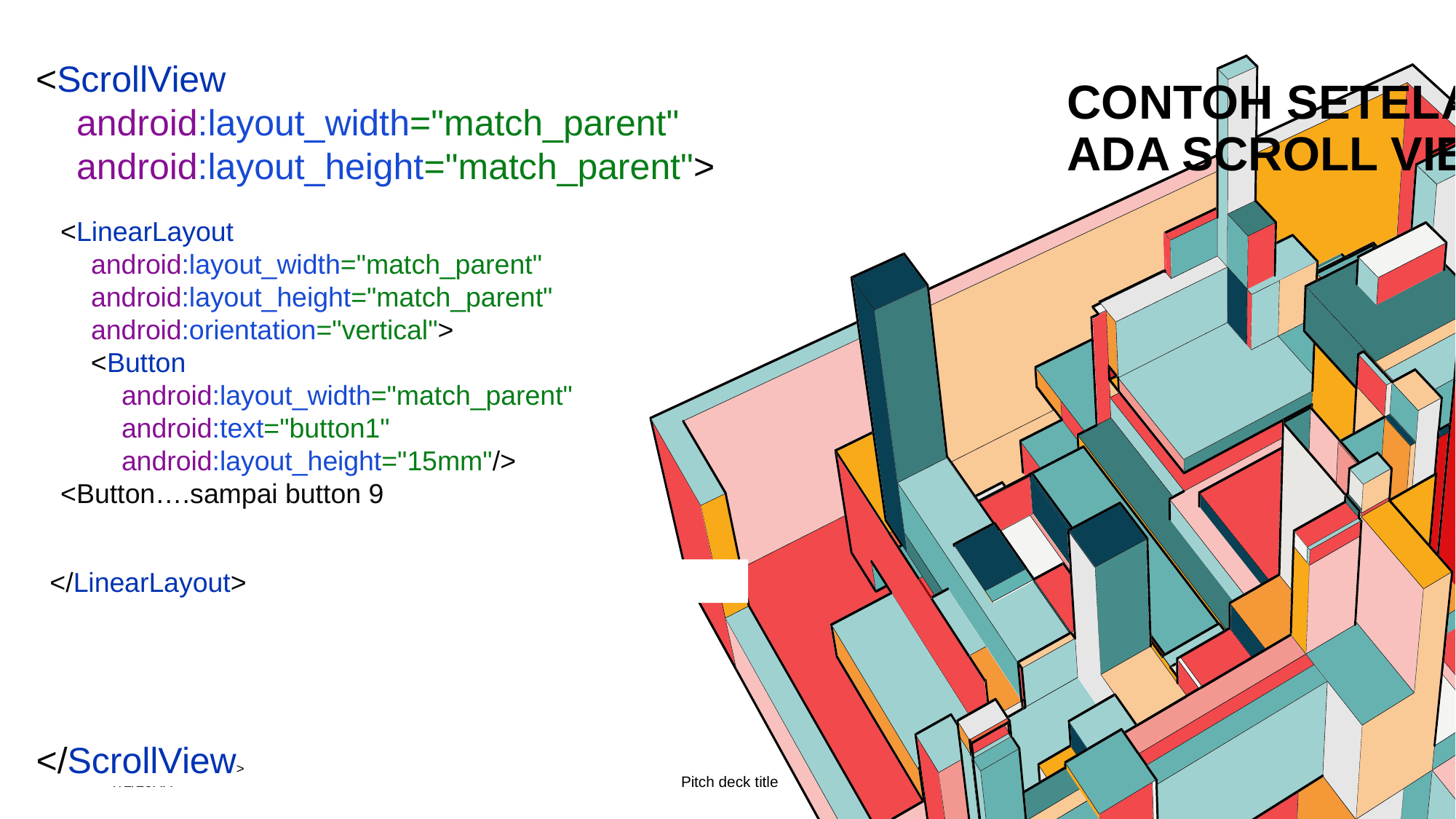

<ScrollView
    android:layout_width="match_parent"
    android:layout_height="match_parent">
# Contoh setelah ada scroll view
<LinearLayout
    android:layout_width="match_parent"
    android:layout_height="match_parent"
    android:orientation="vertical">
    <Button
        android:layout_width="match_parent"
        android:text="button1"
        android:layout_height="15mm"/>
<Button….sampai button 9

</LinearLayout>
</ScrollView>
7/1/20XX
Pitch deck title
6